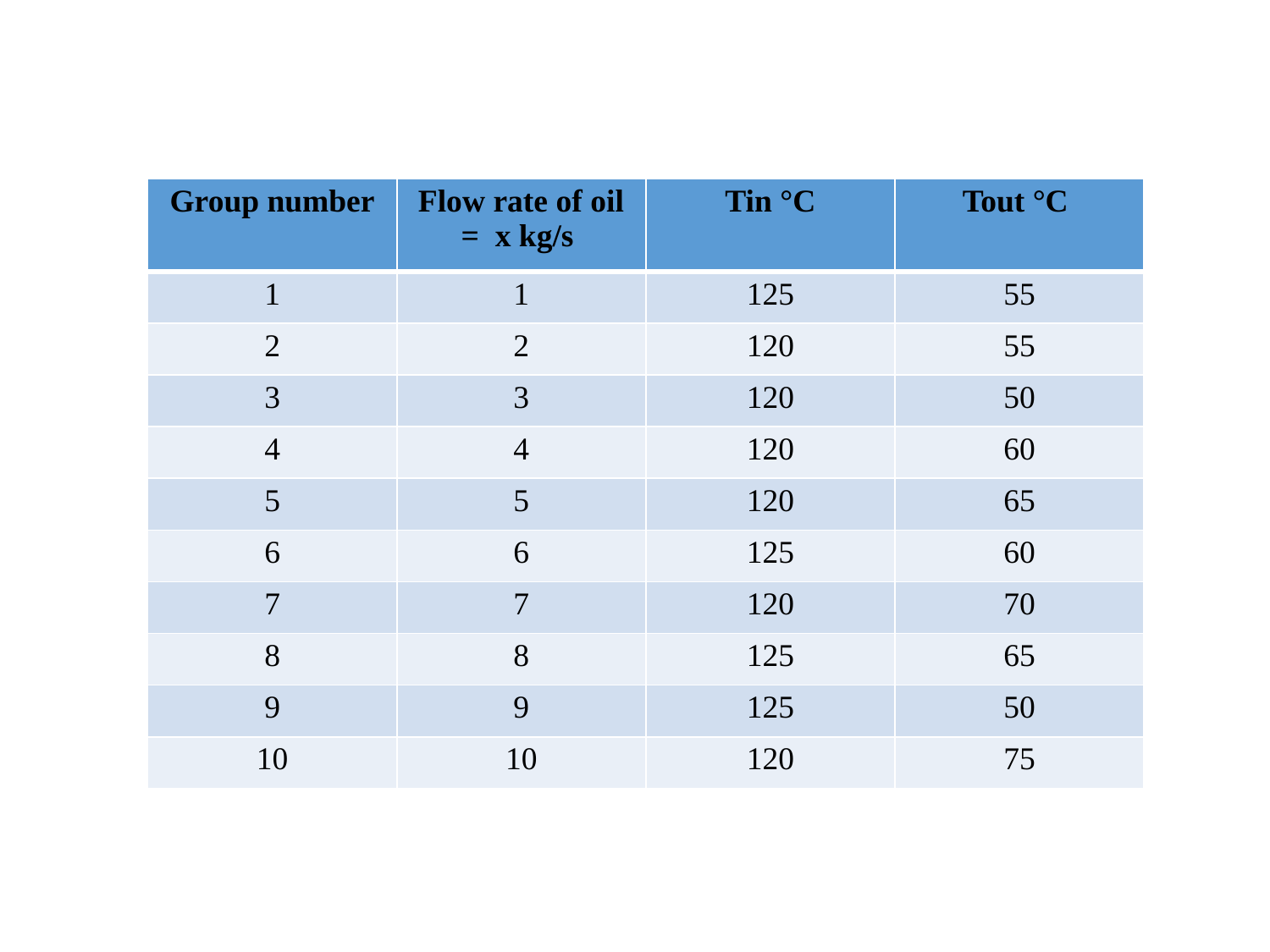

| Group number | Flow rate of oil = x kg/s | Tin °C | Tout °C |
| --- | --- | --- | --- |
| 1 | 1 | 125 | 55 |
| 2 | 2 | 120 | 55 |
| 3 | 3 | 120 | 50 |
| 4 | 4 | 120 | 60 |
| 5 | 5 | 120 | 65 |
| 6 | 6 | 125 | 60 |
| 7 | 7 | 120 | 70 |
| 8 | 8 | 125 | 65 |
| 9 | 9 | 125 | 50 |
| 10 | 10 | 120 | 75 |